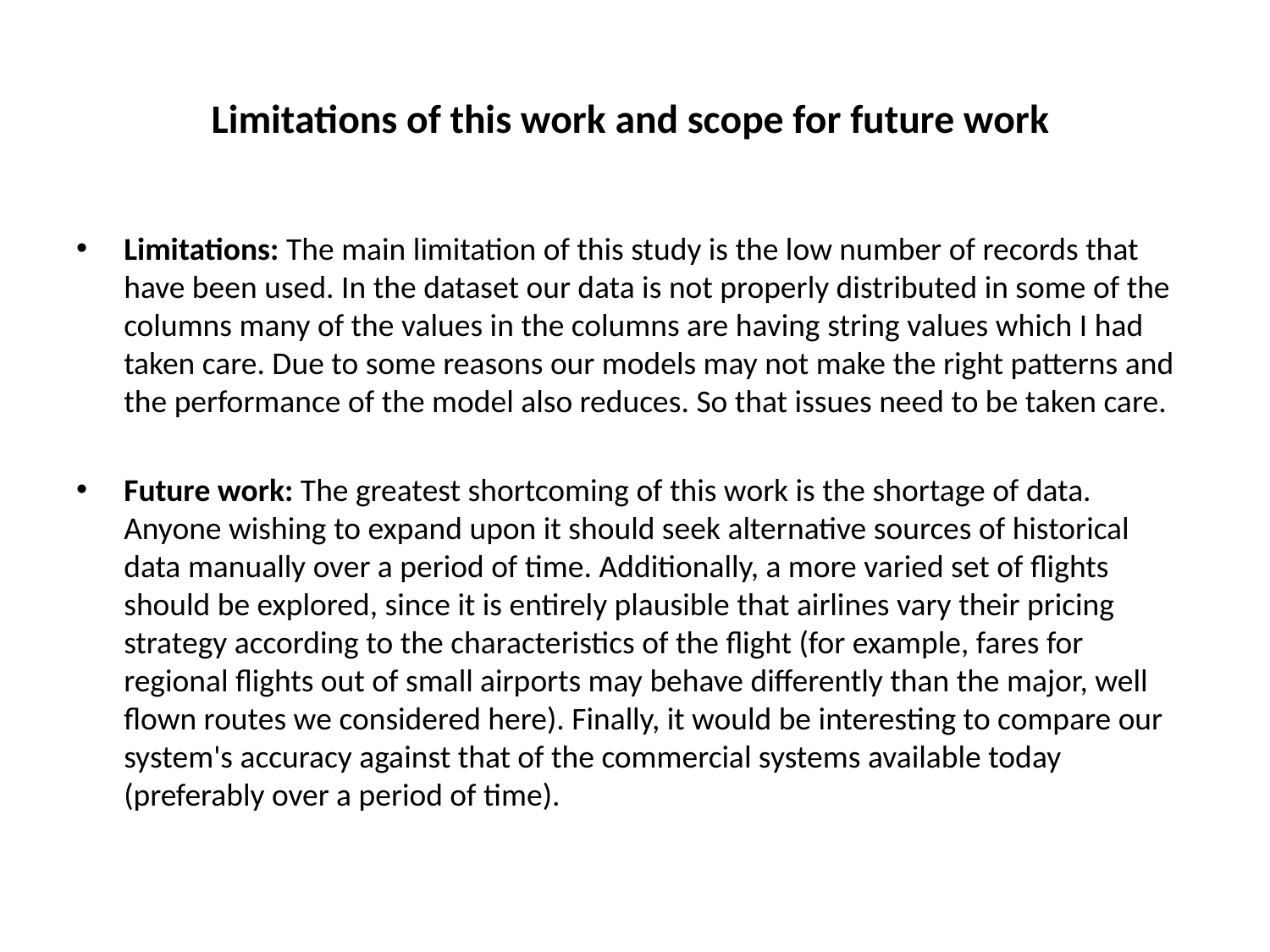

# Limitations of this work and scope for future work
Limitations: The main limitation of this study is the low number of records that have been used. In the dataset our data is not properly distributed in some of the columns many of the values in the columns are having string values which I had taken care. Due to some reasons our models may not make the right patterns and the performance of the model also reduces. So that issues need to be taken care.

Future work: The greatest shortcoming of this work is the shortage of data. Anyone wishing to expand upon it should seek alternative sources of historical data manually over a period of time. Additionally, a more varied set of flights should be explored, since it is entirely plausible that airlines vary their pricing strategy according to the characteristics of the flight (for example, fares for regional flights out of small airports may behave differently than the major, well flown routes we considered here). Finally, it would be interesting to compare our system's accuracy against that of the commercial systems available today (preferably over a period of time).